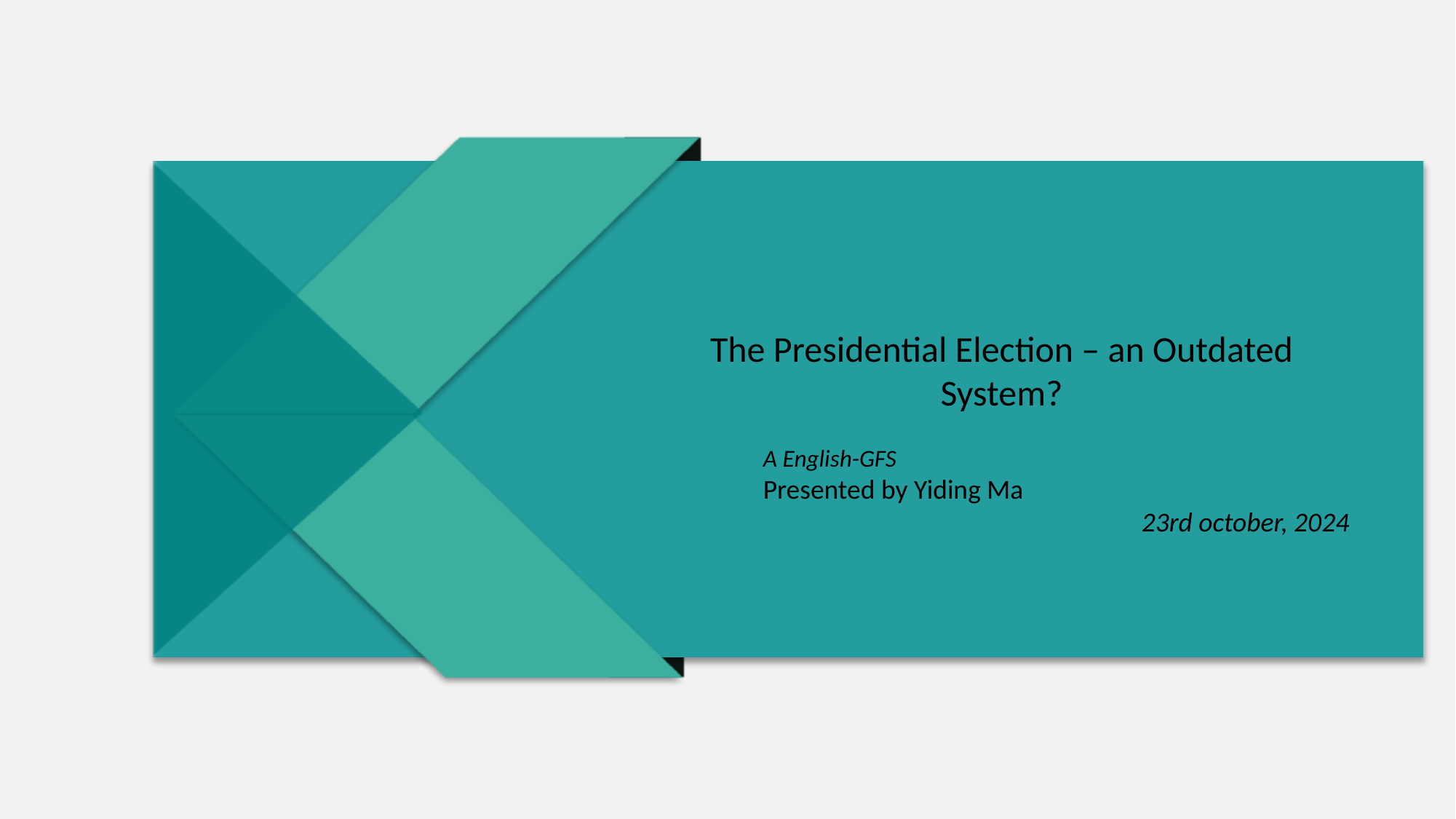

The Presidential Election – an Outdated System?

A English-GFS
	Presented by Yiding Ma
23rd october, 2024